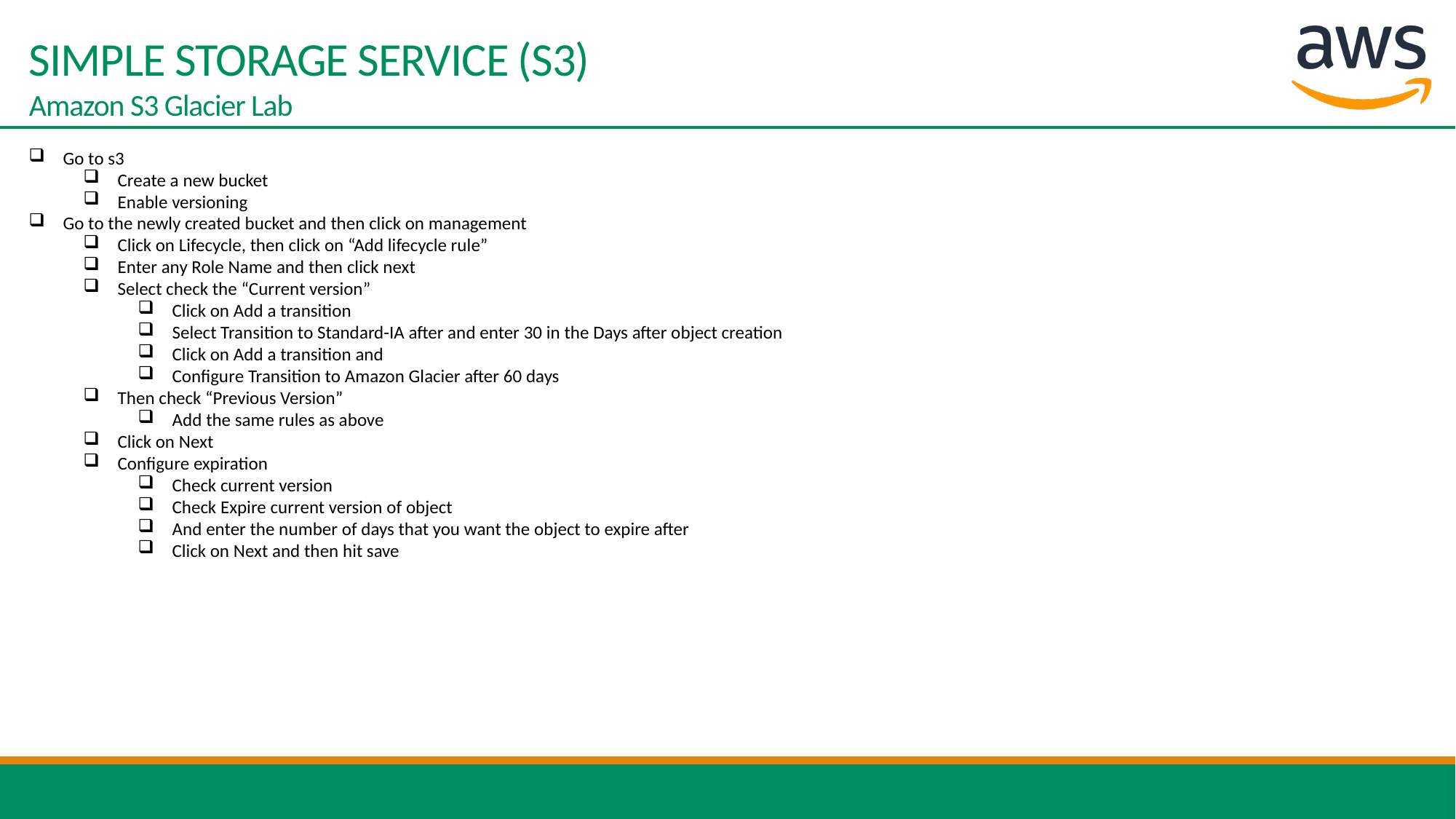

# SIMPLE STORAGE SERVICE (S3) Amazon S3 Glacier Lab
Go to s3
Create a new bucket
Enable versioning
Go to the newly created bucket and then click on management
Click on Lifecycle, then click on “Add lifecycle rule”
Enter any Role Name and then click next
Select check the “Current version”
Click on Add a transition
Select Transition to Standard-IA after and enter 30 in the Days after object creation
Click on Add a transition and
Configure Transition to Amazon Glacier after 60 days
Then check “Previous Version”
Add the same rules as above
Click on Next
Configure expiration
Check current version
Check Expire current version of object
And enter the number of days that you want the object to expire after
Click on Next and then hit save